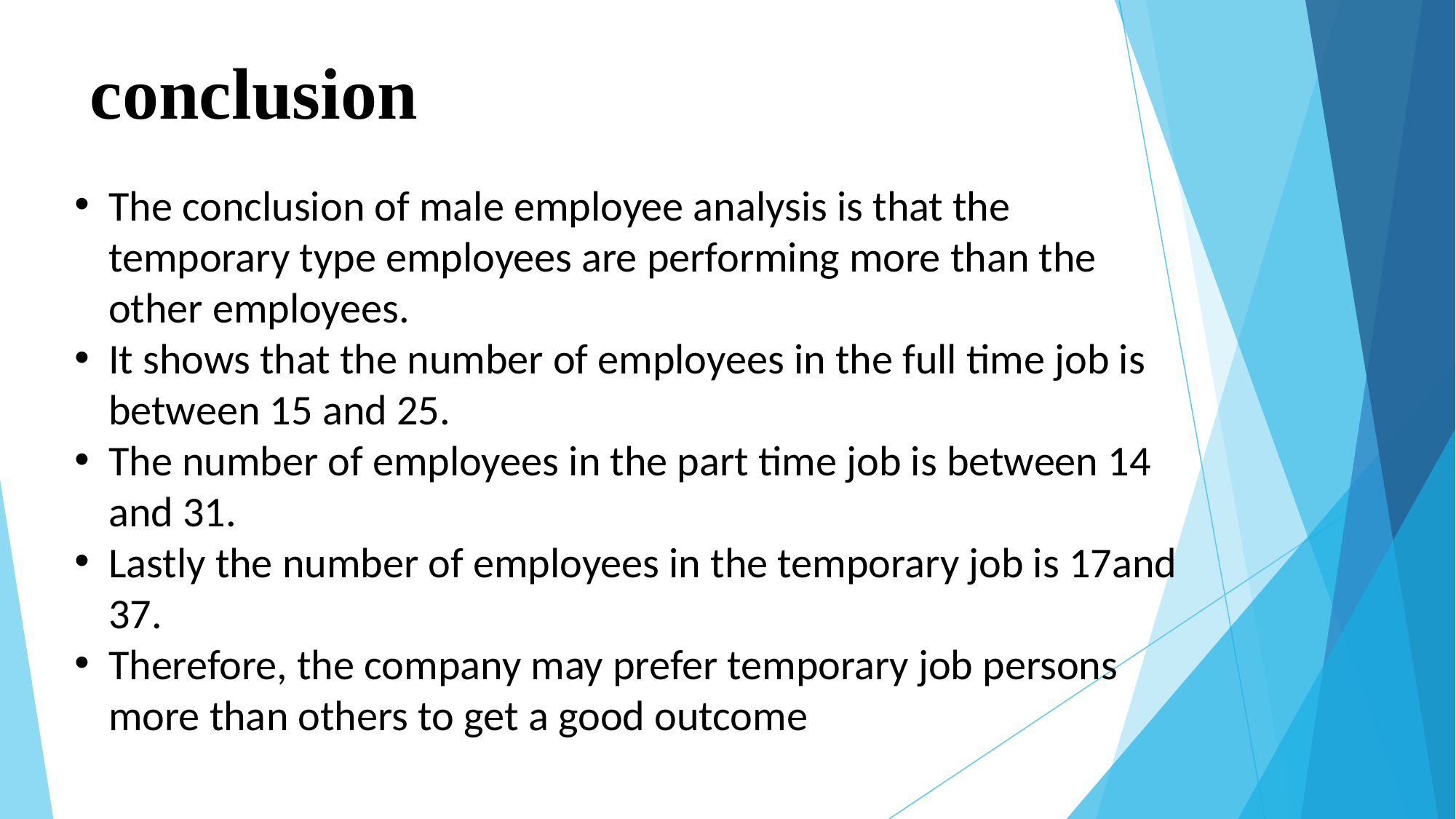

# conclusion
The conclusion of male employee analysis is that the temporary type employees are performing more than the other employees.
It shows that the number of employees in the full time job is between 15 and 25.
The number of employees in the part time job is between 14 and 31.
Lastly the number of employees in the temporary job is 17and 37.
Therefore, the company may prefer temporary job persons more than others to get a good outcome